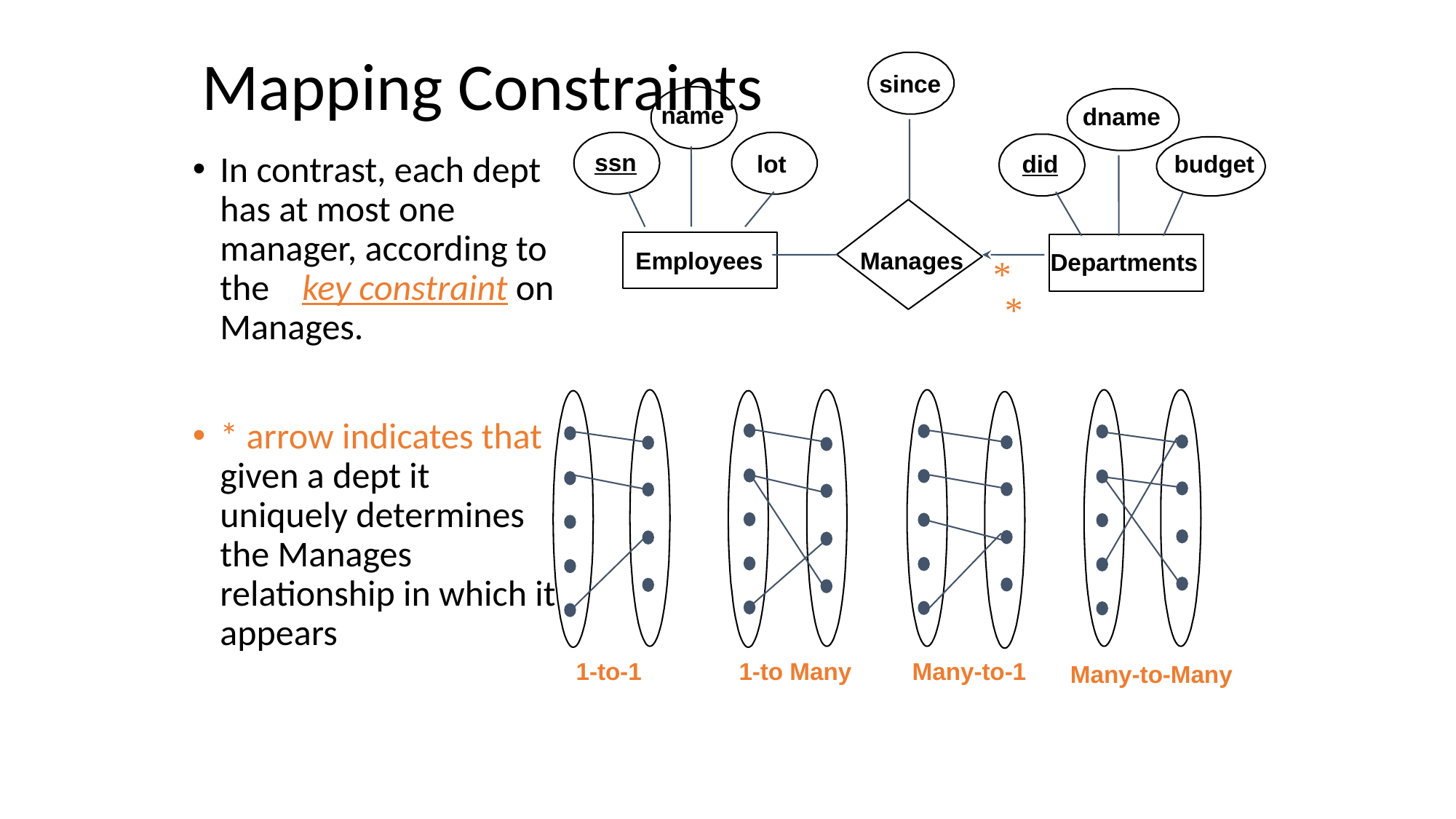

# Mapping Constraints

since

name

ssn
lot

dname

did
budget
In contrast, each dept has at most one manager, according to the    key constraint on Manages.

* arrow indicates that given a dept it uniquely determines the Manages relationship in which it appears

Manages

Employees

Departments
*

*

1-to-1
1-to Many
Many-to-1
Many-to-Many